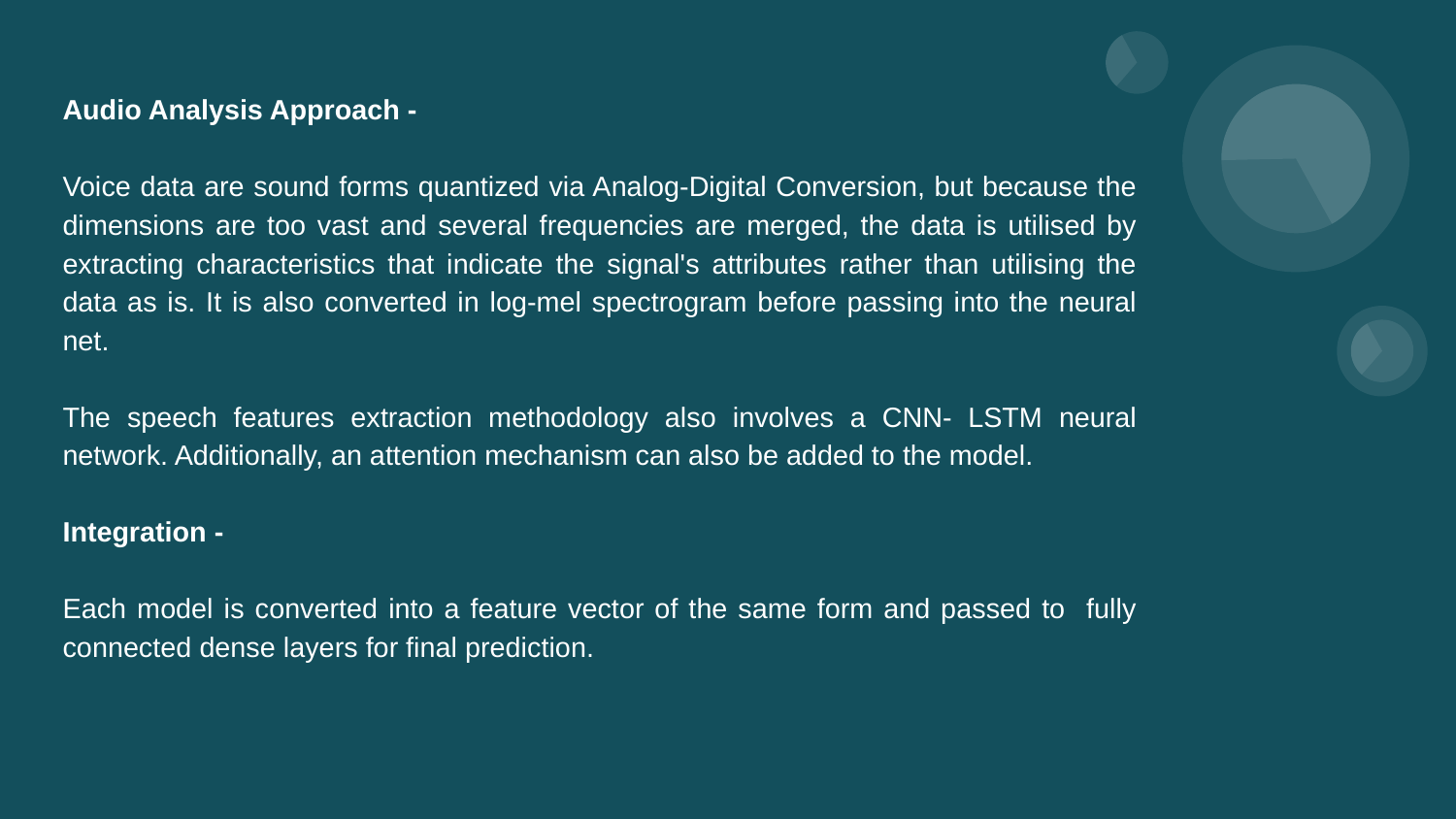

Audio Analysis Approach -

Voice data are sound forms quantized via Analog-Digital Conversion, but because the dimensions are too vast and several frequencies are merged, the data is utilised by extracting characteristics that indicate the signal's attributes rather than utilising the data as is. It is also converted in log-mel spectrogram before passing into the neural net.

The speech features extraction methodology also involves a CNN- LSTM neural network. Additionally, an attention mechanism can also be added to the model.

Integration -

Each model is converted into a feature vector of the same form and passed to  fully connected dense layers for final prediction.
#